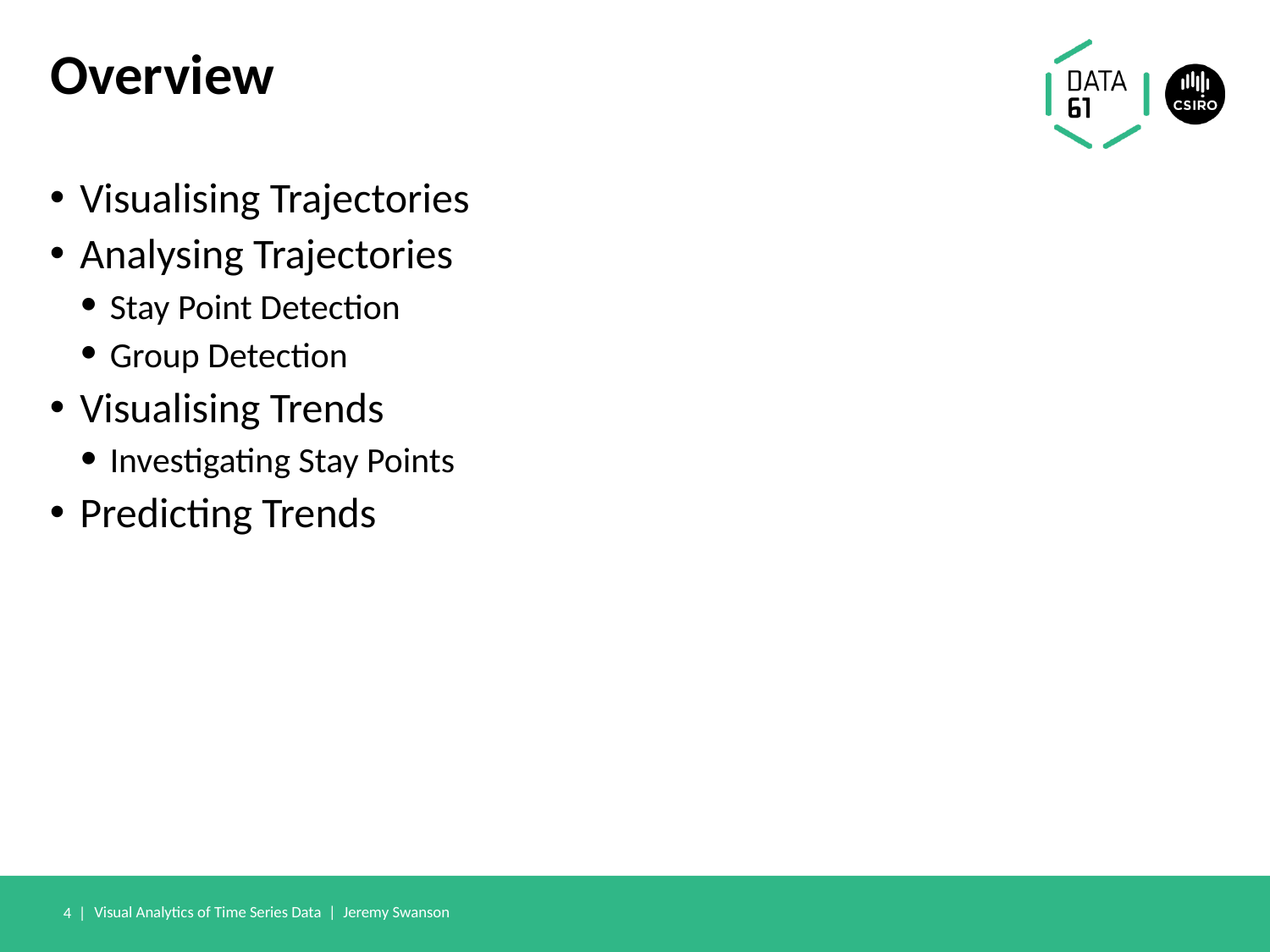

Overview
Visualising Trajectories
Analysing Trajectories
Stay Point Detection
Group Detection
Visualising Trends
Investigating Stay Points
Predicting Trends

4  |
Visual Analytics of Time Series Data  |  Jeremy Swanson